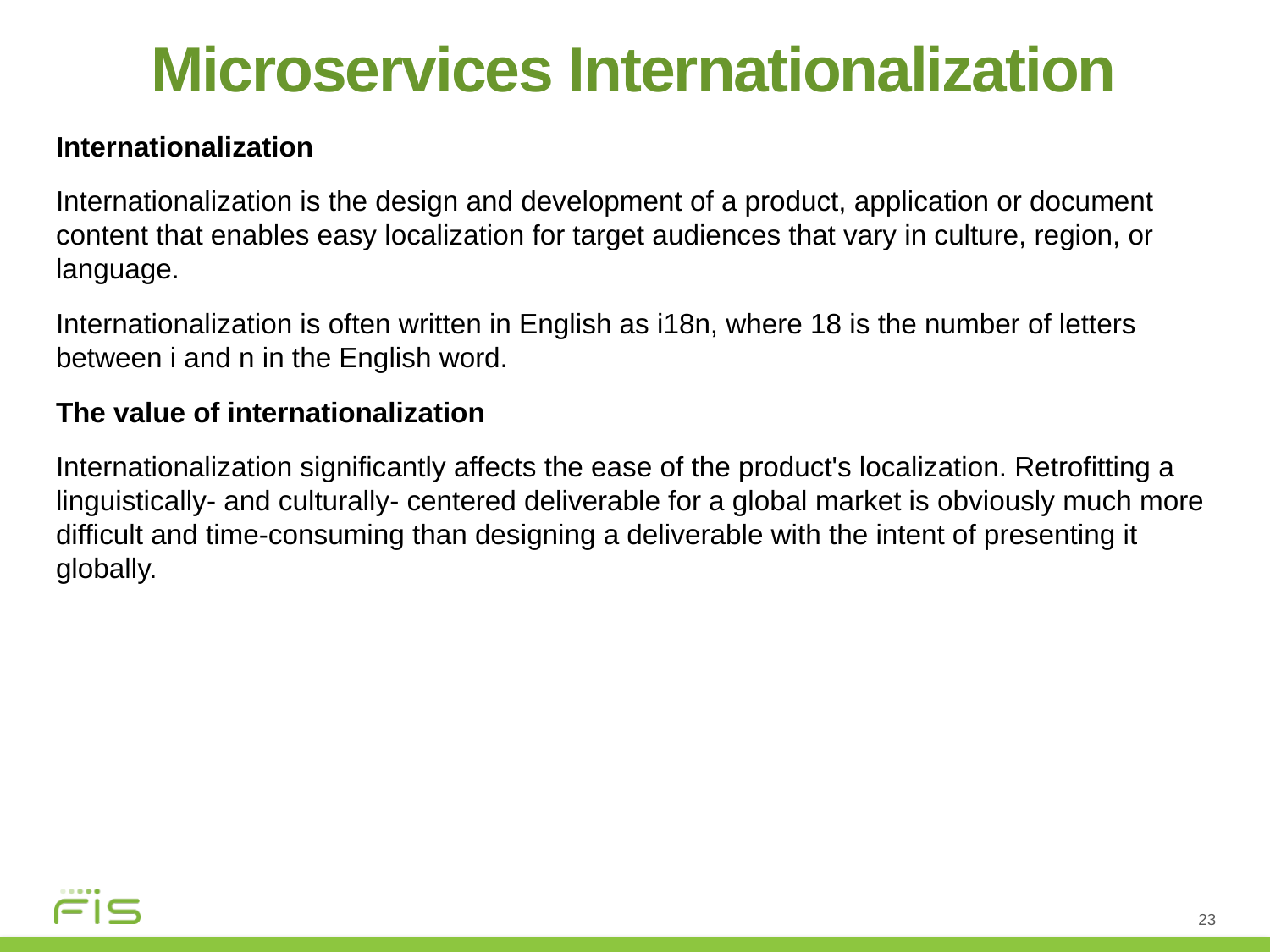

# Microservices Internationalization
Internationalization
Internationalization is the design and development of a product, application or document content that enables easy localization for target audiences that vary in culture, region, or language.
Internationalization is often written in English as i18n, where 18 is the number of letters between i and n in the English word.
The value of internationalization
Internationalization significantly affects the ease of the product's localization. Retrofitting a linguistically- and culturally- centered deliverable for a global market is obviously much more difficult and time-consuming than designing a deliverable with the intent of presenting it globally.

23